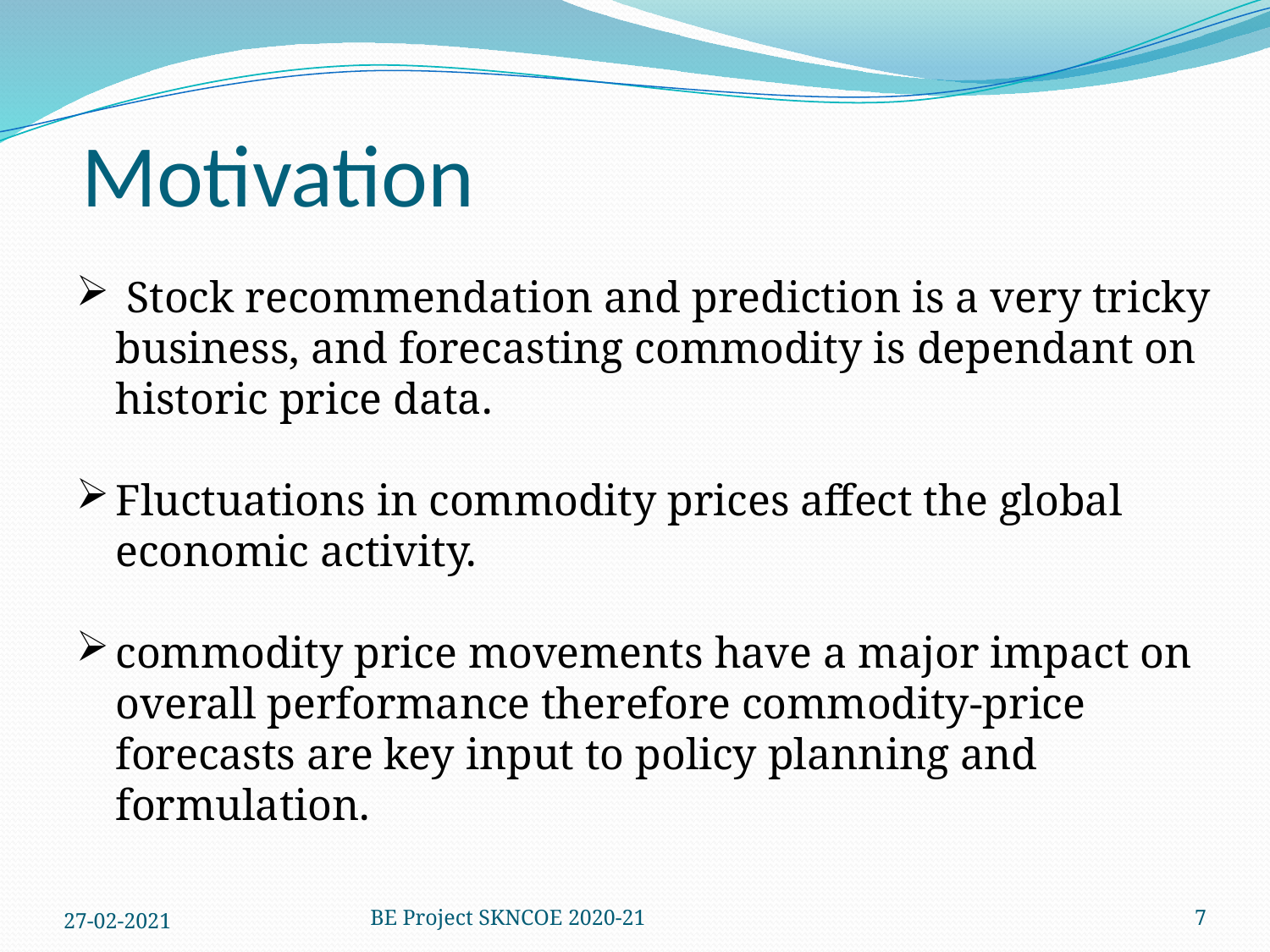

Motivation
 Stock recommendation and prediction is a very tricky business, and forecasting commodity is dependant on historic price data.

Fluctuations in commodity prices affect the global economic activity.

commodity price movements have a major impact on overall performance therefore commodity-price forecasts are key input to policy planning and formulation.

27-02-2021
BE Project SKNCOE 2020-21
7